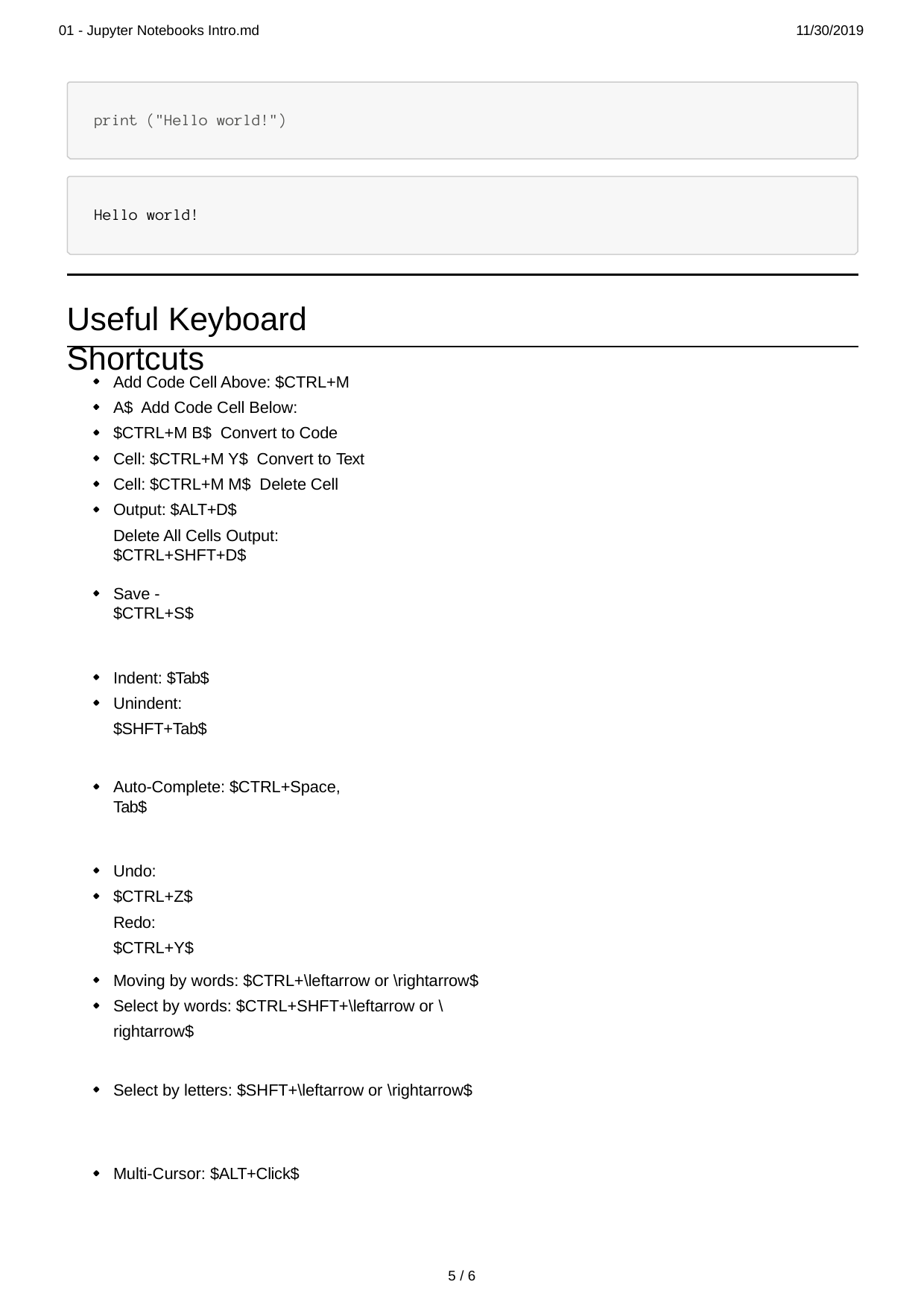

01 - Jupyter Notebooks Intro.md
11/30/2019

print ("Hello world!")

Hello world!

Useful Keyboard Shortcuts

Add Code Cell Above: $CTRL+M A$  Add Code Cell Below: $CTRL+M B$  Convert to Code Cell: $CTRL+M Y$  Convert to Text Cell: $CTRL+M M$  Delete Cell Output: $ALT+D$
Delete All Cells Output: $CTRL+SHFT+D$

Save - $CTRL+S$

Indent: $Tab$  Unindent: $SHFT+Tab$

Auto-Complete: $CTRL+Space, Tab$

Undo: $CTRL+Z$  Redo: $CTRL+Y$

Moving by words: $CTRL+\leftarrow or \rightarrow$  Select by words: $CTRL+SHFT+\leftarrow or \rightarrow$

Select by letters: $SHFT+\leftarrow or \rightarrow$

Multi-Cursor: $ALT+Click$

5 / 6